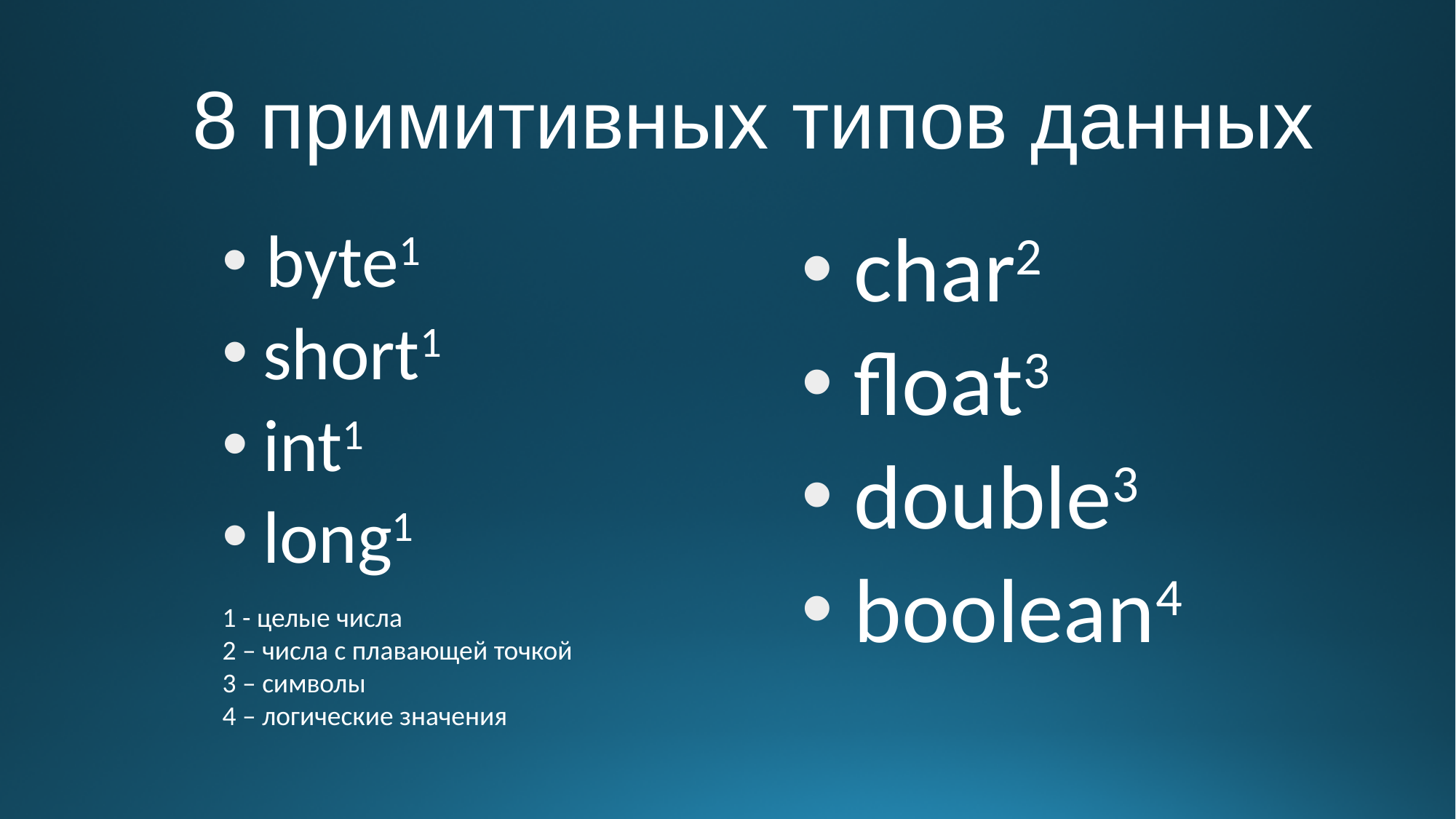

# 8 примитивных типов данных
 byte1
 short1
 int1
 long1
 char2
 float3
 double3
 boolean4
1 - целые числа
2 – числа с плавающей точкой
3 – символы
4 – логические значения